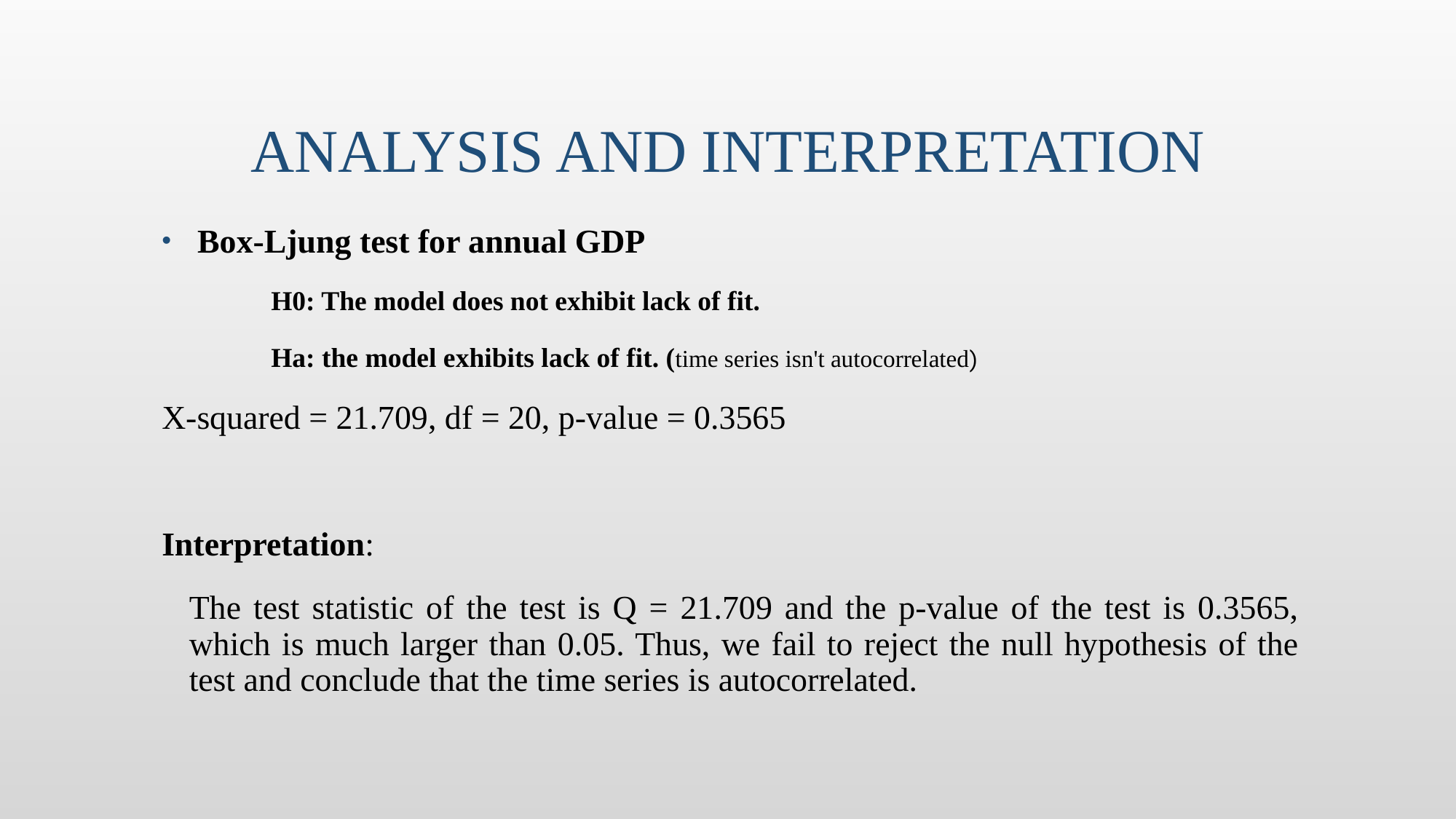

# Analysis and interpretation
 Box-Ljung test for annual GDP
	H0: The model does not exhibit lack of fit.
	Ha: the model exhibits lack of fit. (time series isn't autocorrelated)
X-squared = 21.709, df = 20, p-value = 0.3565

Interpretation:
	The test statistic of the test is Q = 21.709 and the p-value of the test is 0.3565, which is much larger than 0.05. Thus, we fail to reject the null hypothesis of the test and conclude that the time series is autocorrelated.